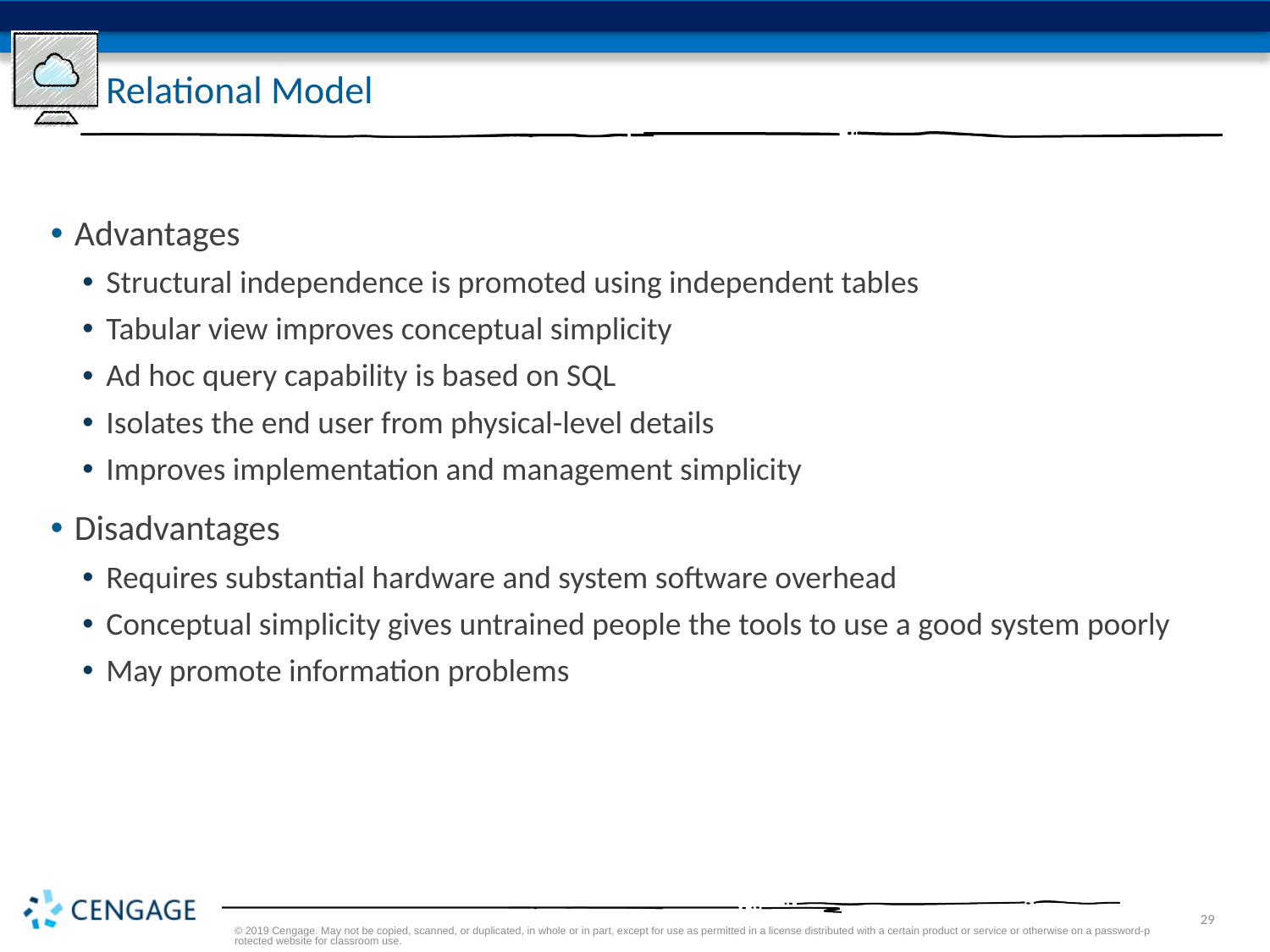

# Relational Model
Advantages
Structural independence is promoted using independent tables
Tabular view improves conceptual simplicity
Ad hoc query capability is based on SQL
Isolates the end user from physical-level details
Improves implementation and management simplicity
Disadvantages
Requires substantial hardware and system software overhead
Conceptual simplicity gives untrained people the tools to use a good system poorly
May promote information problems

© 2019 Cengage. May not be copied, scanned, or duplicated, in whole or in part, except for use as permitted in a license distributed with a certain product or service or otherwise on a password-protected website for classroom use.